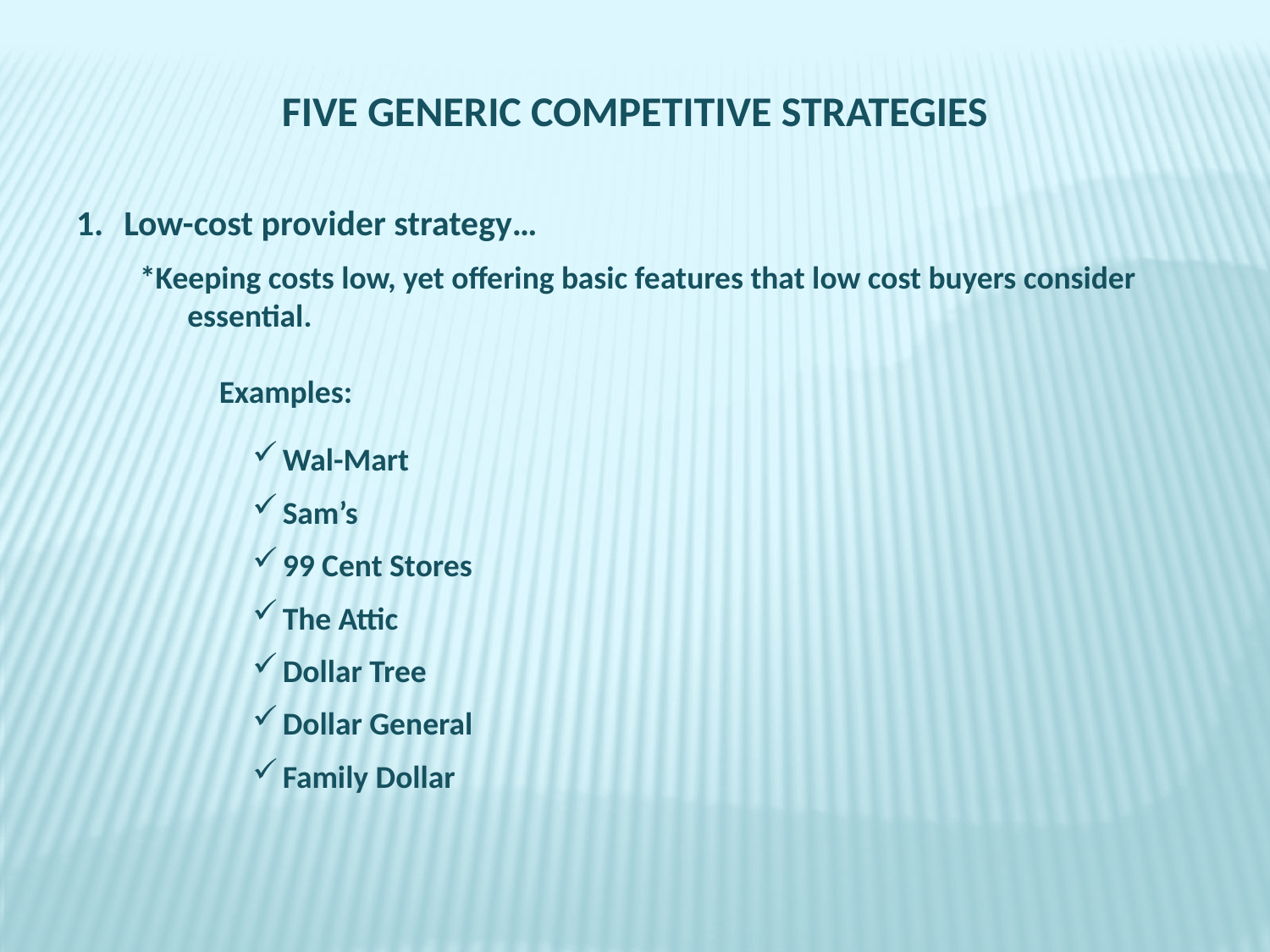

FIVE GENERIC COMPETITIVE STRATEGIES

Low-cost provider strategy…

*Keeping costs low, yet offering basic features that low cost buyers consider essential.

Examples:

Wal-Mart

Sam’s

99 Cent Stores

The Attic

Dollar Tree

Dollar General

Family Dollar